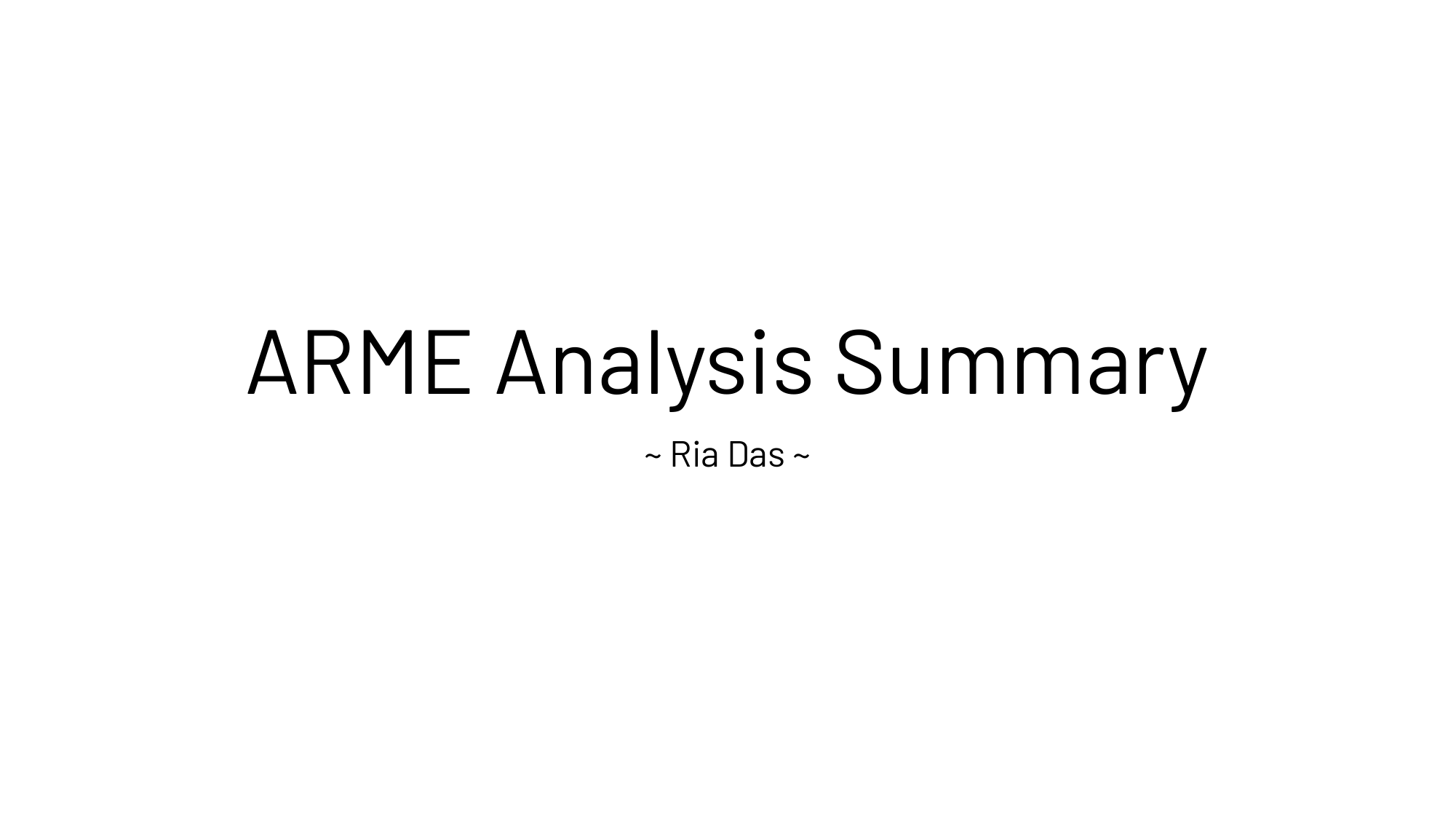

# ARME Analysis Summary
~ Ria Das ~